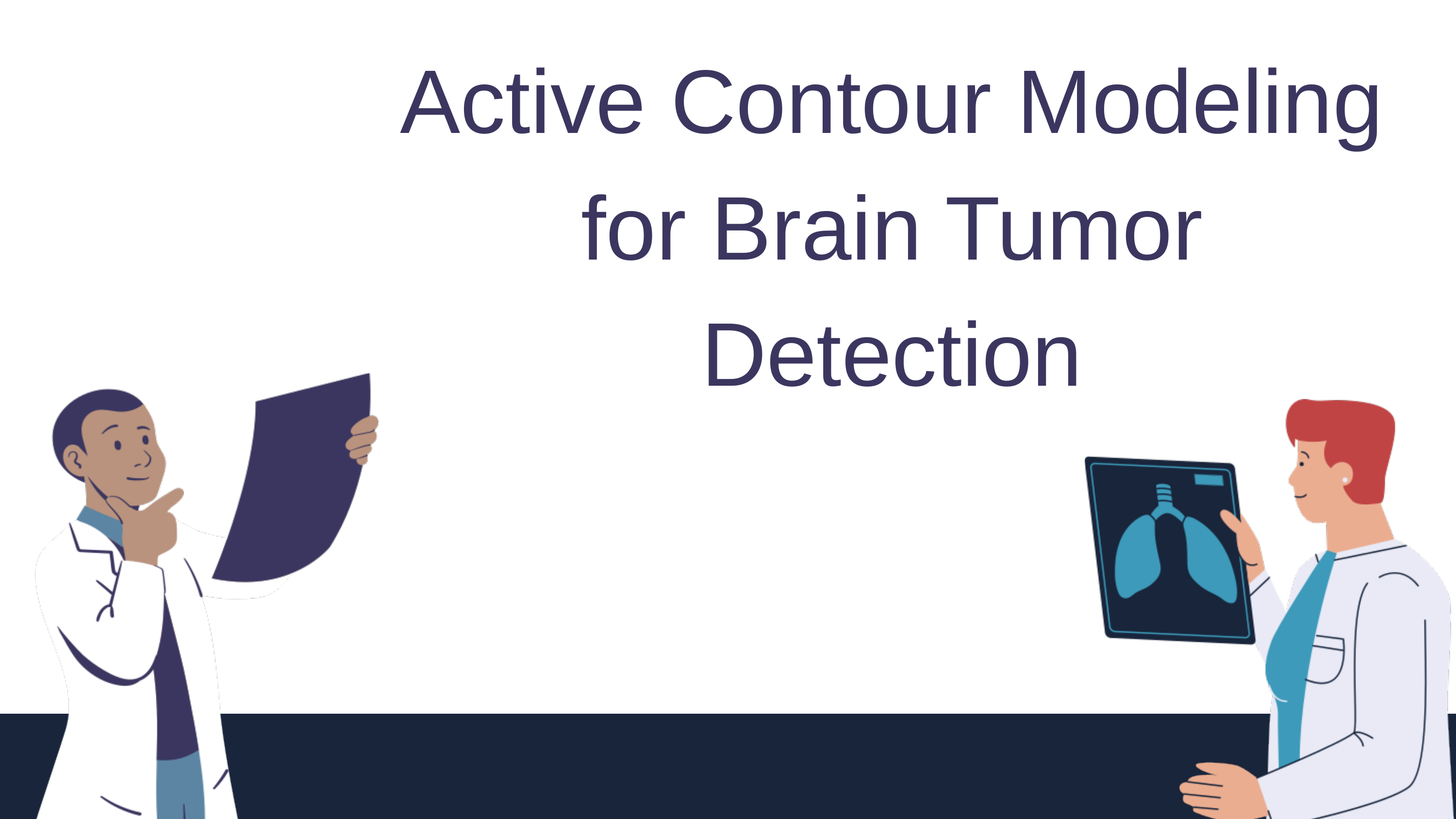

Active Contour Modeling for Brain Tumor Detection